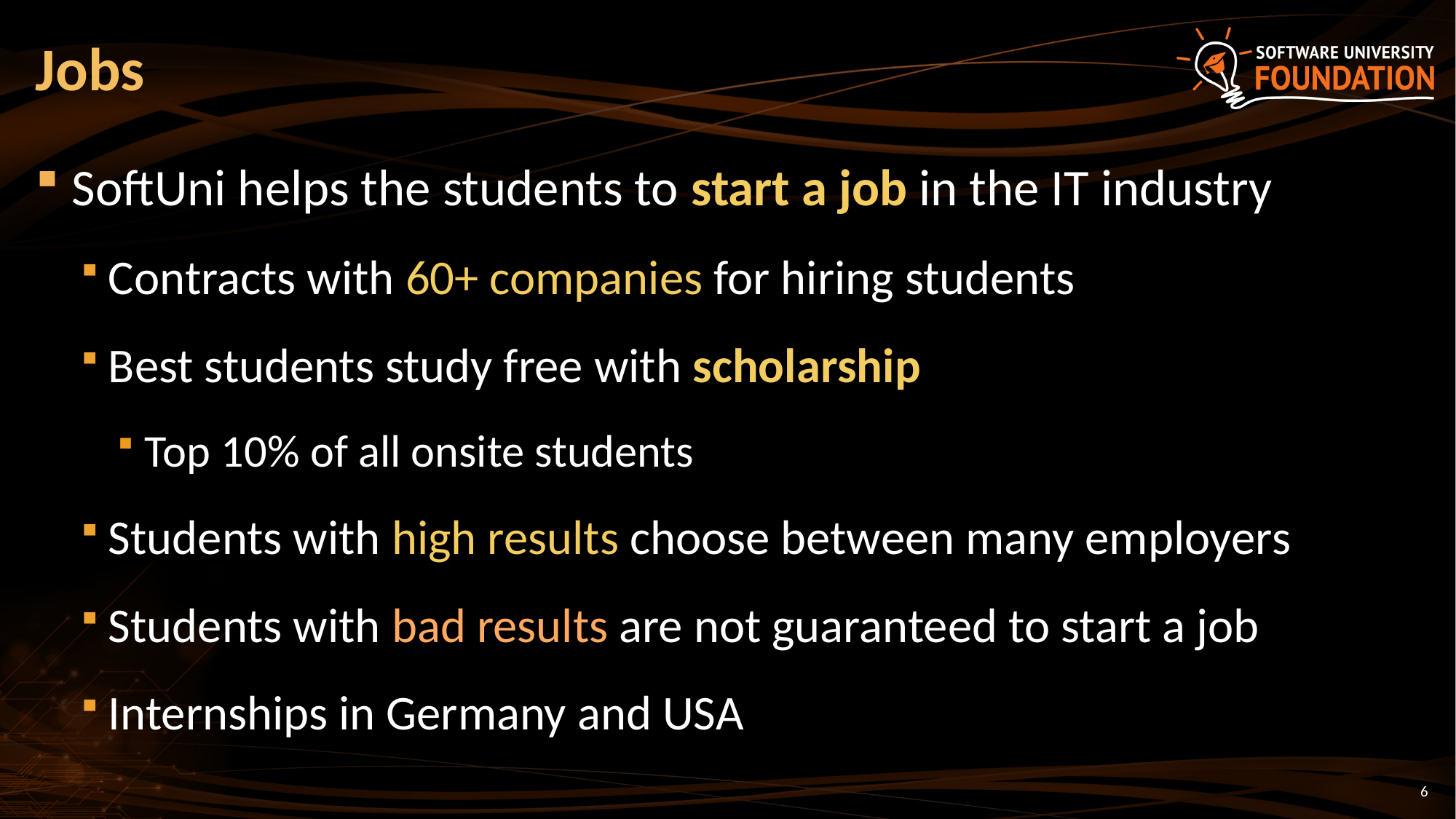

# Jobs
SoftUni helps the students to start a job in the IT industry
Contracts with 60+ companies for hiring students
Best students study free with scholarship
Top 10% of all onsite students
Students with high results choose between many employers
Students with bad results are not guaranteed to start a job
Internships in Germany and USA
6